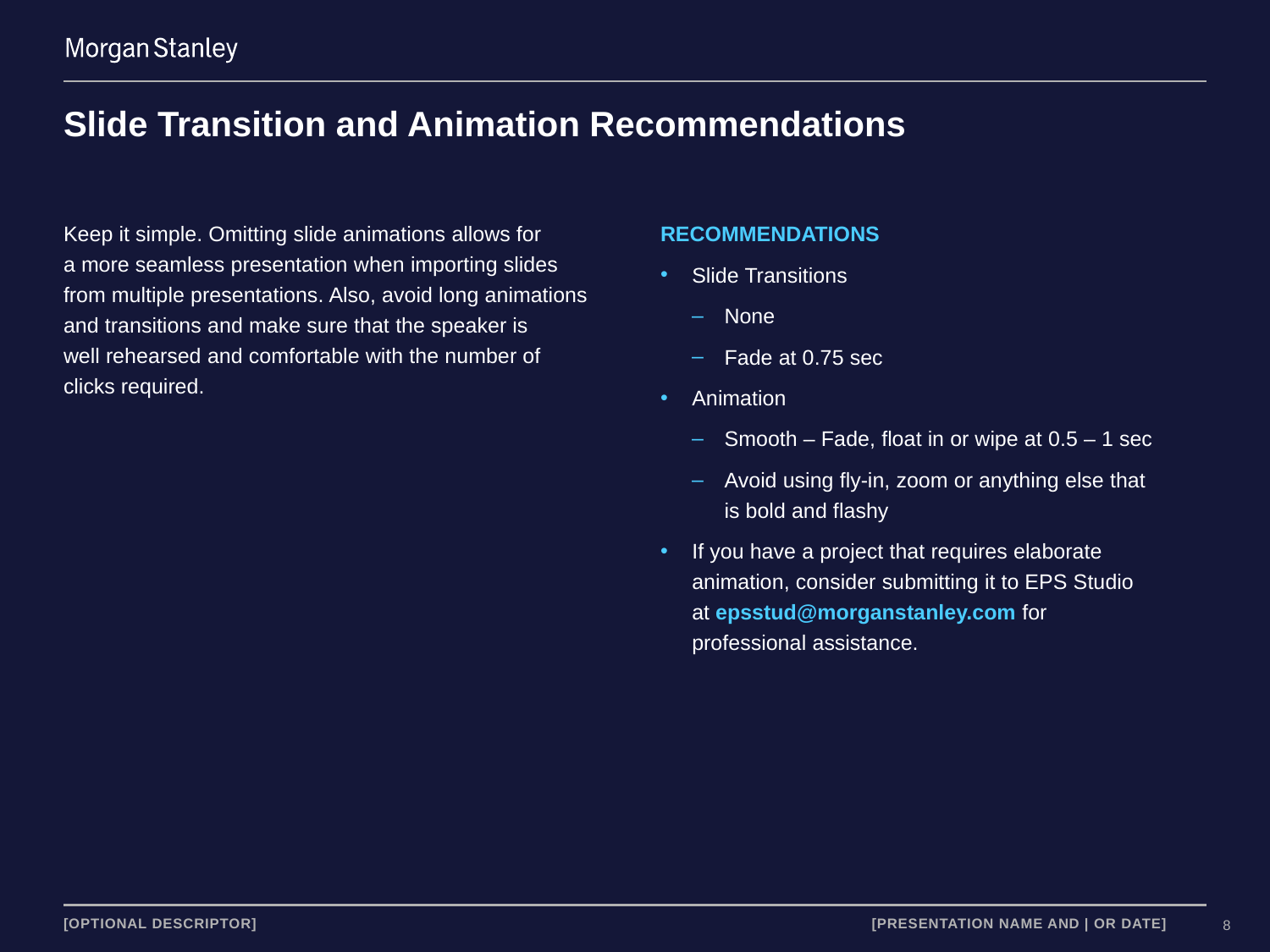

# Slide Transition and Animation Recommendations
Keep it simple. Omitting slide animations allows for
a more seamless presentation when importing slides
from multiple presentations. Also, avoid long animations and transitions and make sure that the speaker is
well rehearsed and comfortable with the number of
clicks required.
RECOMMENDATIONS
Slide Transitions
None
Fade at 0.75 sec
Animation
Smooth – Fade, float in or wipe at 0.5 – 1 sec
Avoid using fly-in, zoom or anything else that
is bold and flashy
If you have a project that requires elaborate
animation, consider submitting it to EPS Studio
at epsstud@morganstanley.com for
professional assistance.